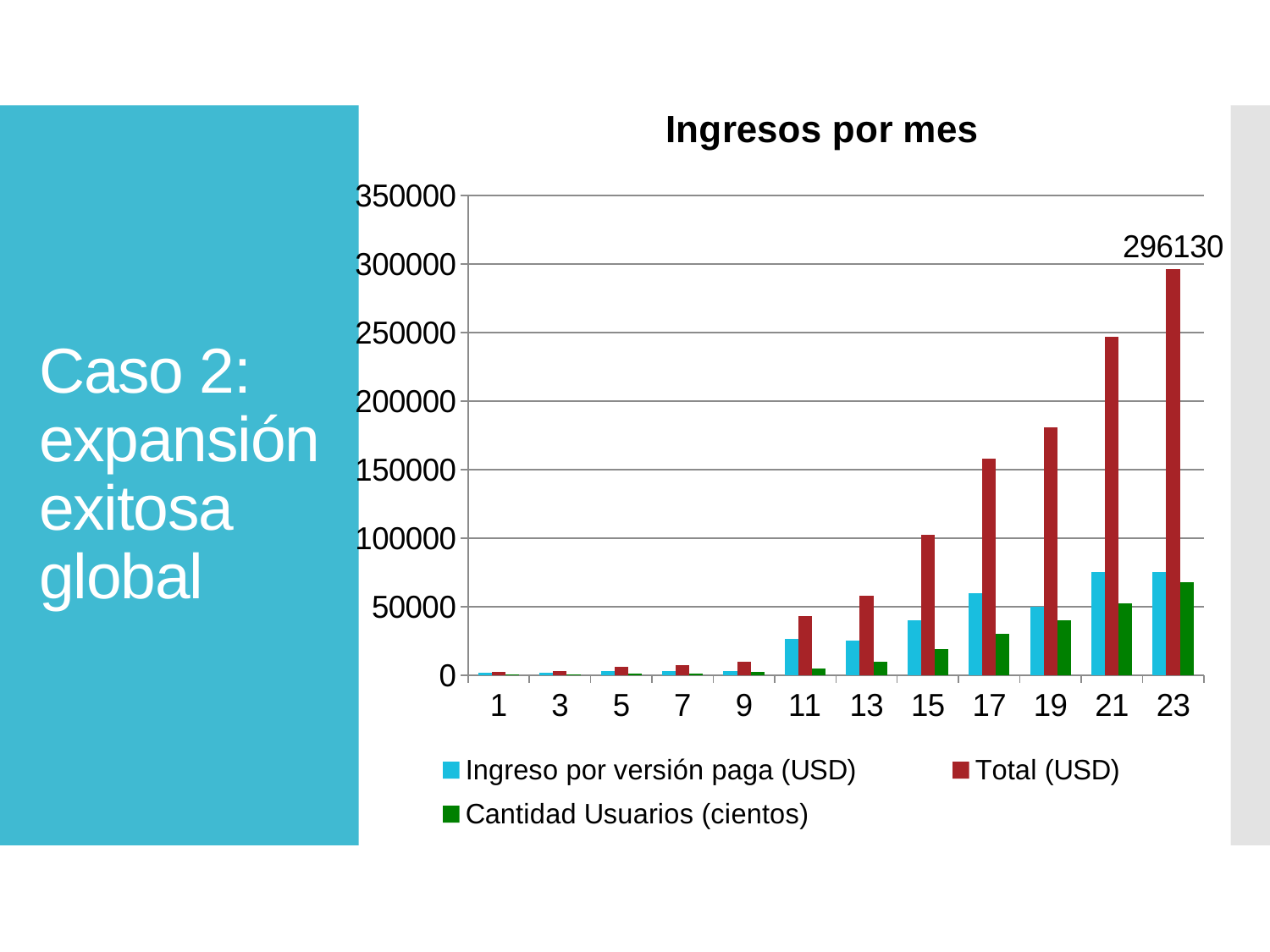

### Chart: Ingresos por mes

| Category | Ingreso por versión paga (USD) | Total (USD) | Cantidad Usuarios (cientos) |
|---|---|---|---|
| 1 | 2000.0 | 2655.2 | 200.0 |
| 3 | 1470.588235294118 | 2915.882352941177 | 441.1764705882353 |
| 5 | 2941.176470588236 | 5831.764705882354 | 882.3529411764706 |
| 7 | 2941.1764705882365 | 7566.117647058823 | 1411.764705882353 |
| 9 | 2941.176470588235 | 9685.882352941175 | 2058.823529411765 |
| 11 | 26470.588235294123 | 42850.588235294126 | 5000.0 |
| 13 | 25000.0 | 57760.0 | 10000.0 |
| 15 | 40000.0 | 102244.0 | 19000.0 |
| 17 | 60000.0 | 158280.0 | 30000.0 |
| 19 | 50000.0 | 181040.0 | 40000.0 |
| 21 | 75000.0 | 246990.0 | 52500.0 |
| 23 | 75000.0 | 296130.0 | 67500.0 |
# Caso 2: expansión exitosa global